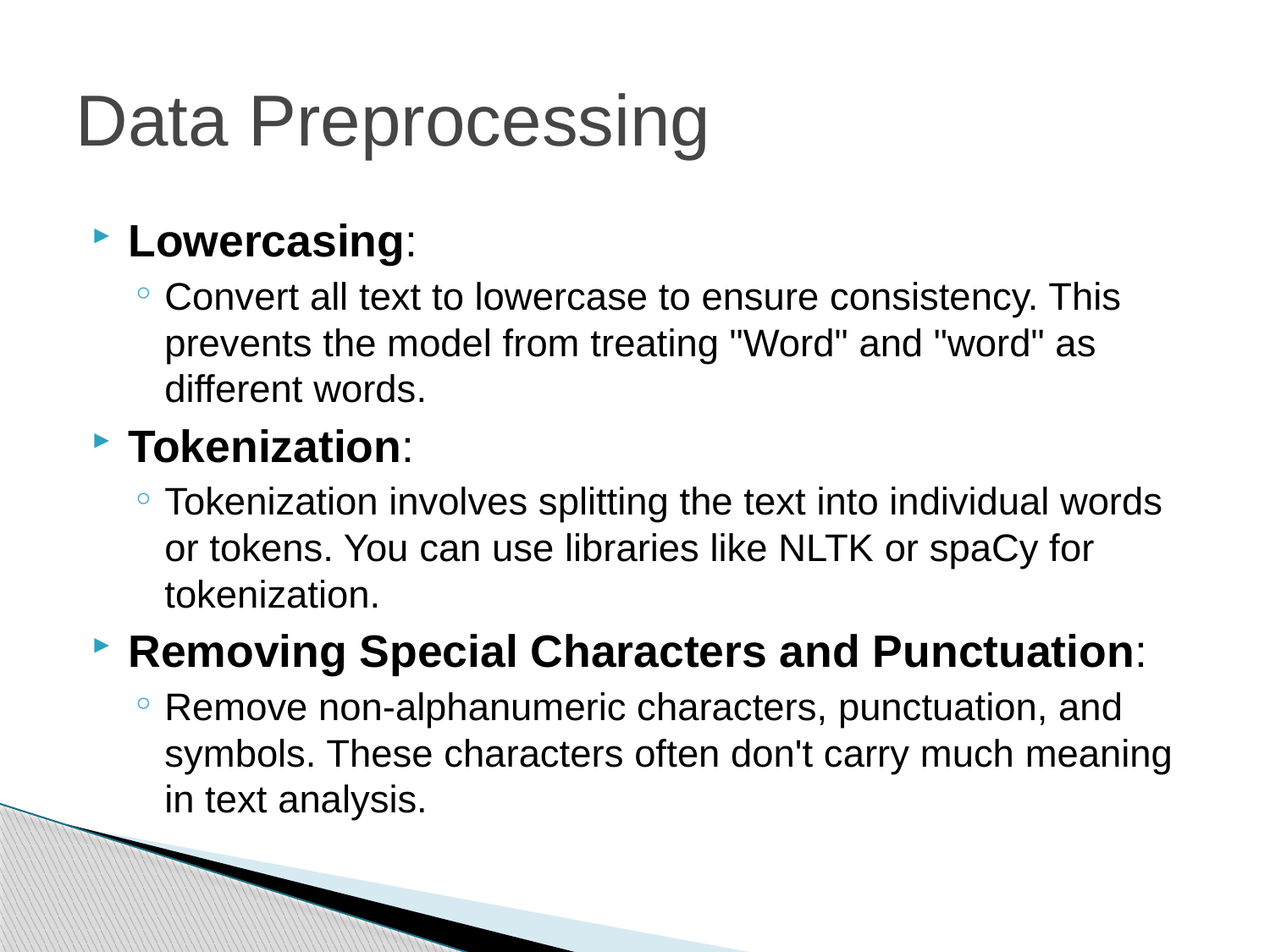

# Data Preprocessing
Lowercasing:
Convert all text to lowercase to ensure consistency. This prevents the model from treating "Word" and "word" as different words.
Tokenization:
Tokenization involves splitting the text into individual words or tokens. You can use libraries like NLTK or spaCy for tokenization.
Removing Special Characters and Punctuation:
Remove non-alphanumeric characters, punctuation, and symbols. These characters often don't carry much meaning in text analysis.